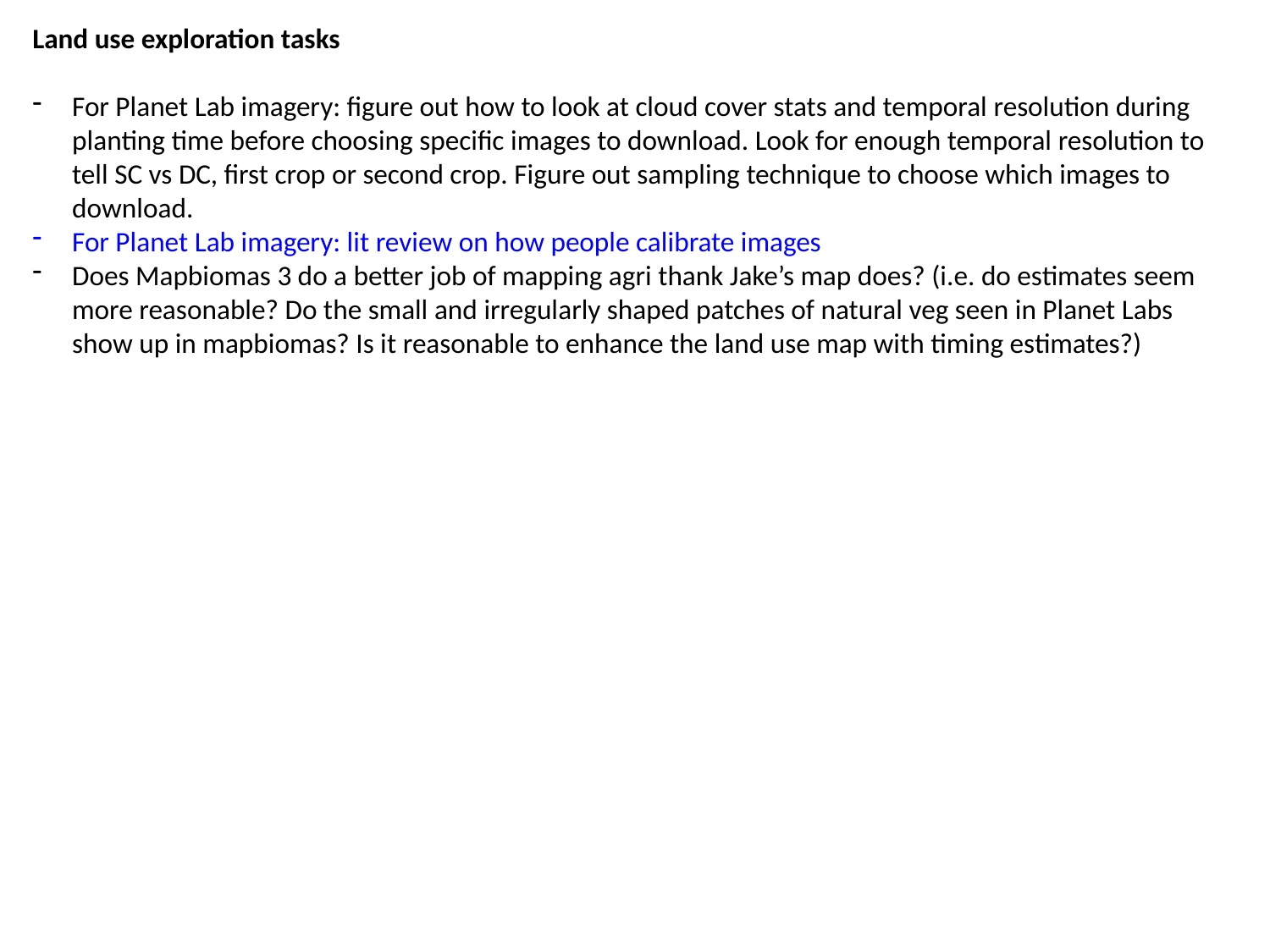

Land use exploration tasks

For Planet Lab imagery: figure out how to look at cloud cover stats and temporal resolution during planting time before choosing specific images to download. Look for enough temporal resolution to tell SC vs DC, first crop or second crop. Figure out sampling technique to choose which images to download.
For Planet Lab imagery: lit review on how people calibrate images
Does Mapbiomas 3 do a better job of mapping agri thank Jake’s map does? (i.e. do estimates seem more reasonable? Do the small and irregularly shaped patches of natural veg seen in Planet Labs show up in mapbiomas? Is it reasonable to enhance the land use map with timing estimates?)